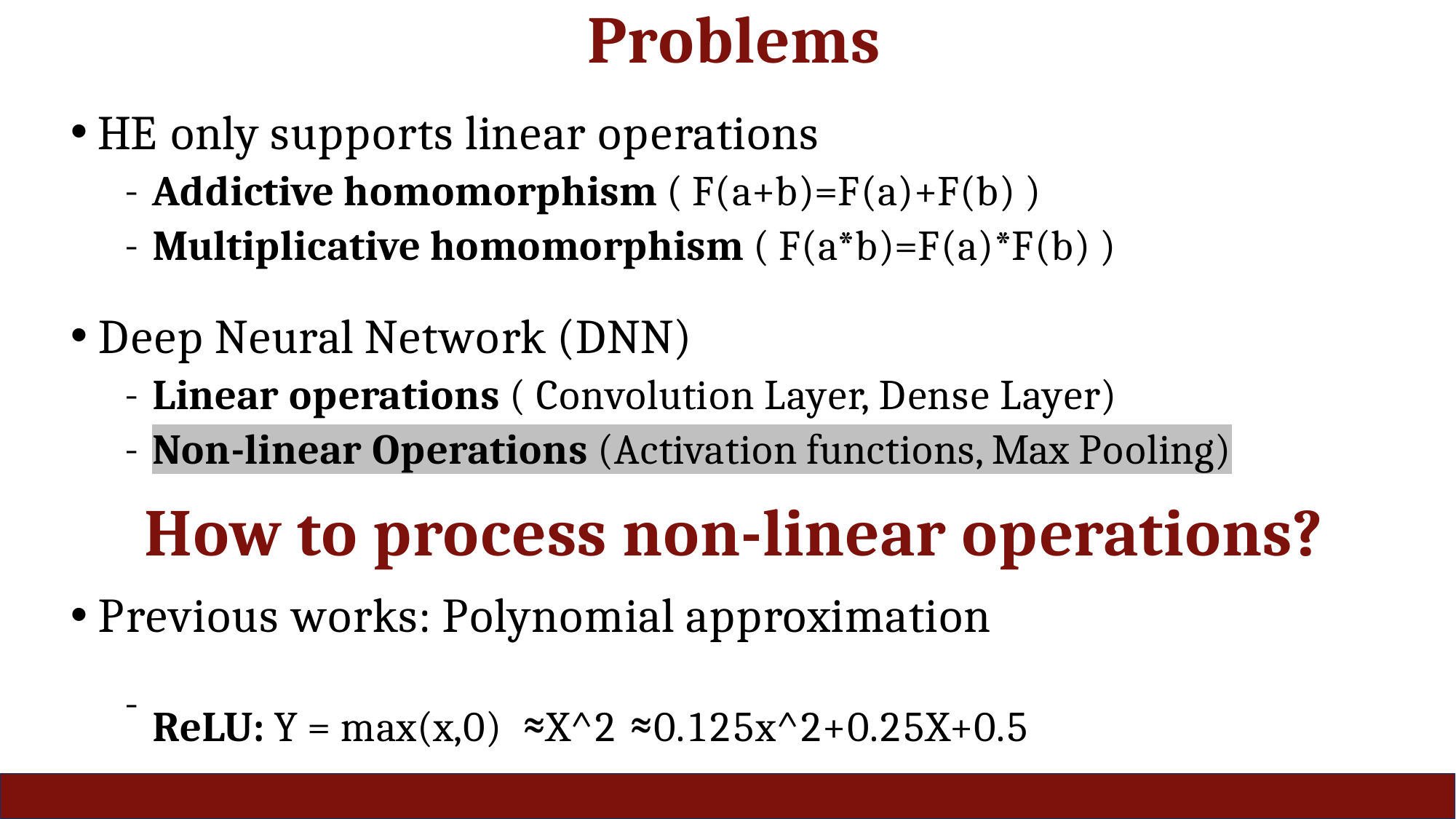

Problems
HE only supports linear operations
Addictive homomorphism ( F(a+b)=F(a)+F(b) )
Multiplicative homomorphism ( F(a*b)=F(a)*F(b) )

Deep Neural Network (DNN)
Linear operations ( Convolution Layer, Dense Layer)
Non-linear Operations (Activation functions, Max Pooling)

	How to process non-linear operations?
Previous works: Polynomial approximation
ReLU: Y = max(x,0)   ͌ X^2   ͌ 0.125x^2+0.25X+0.5